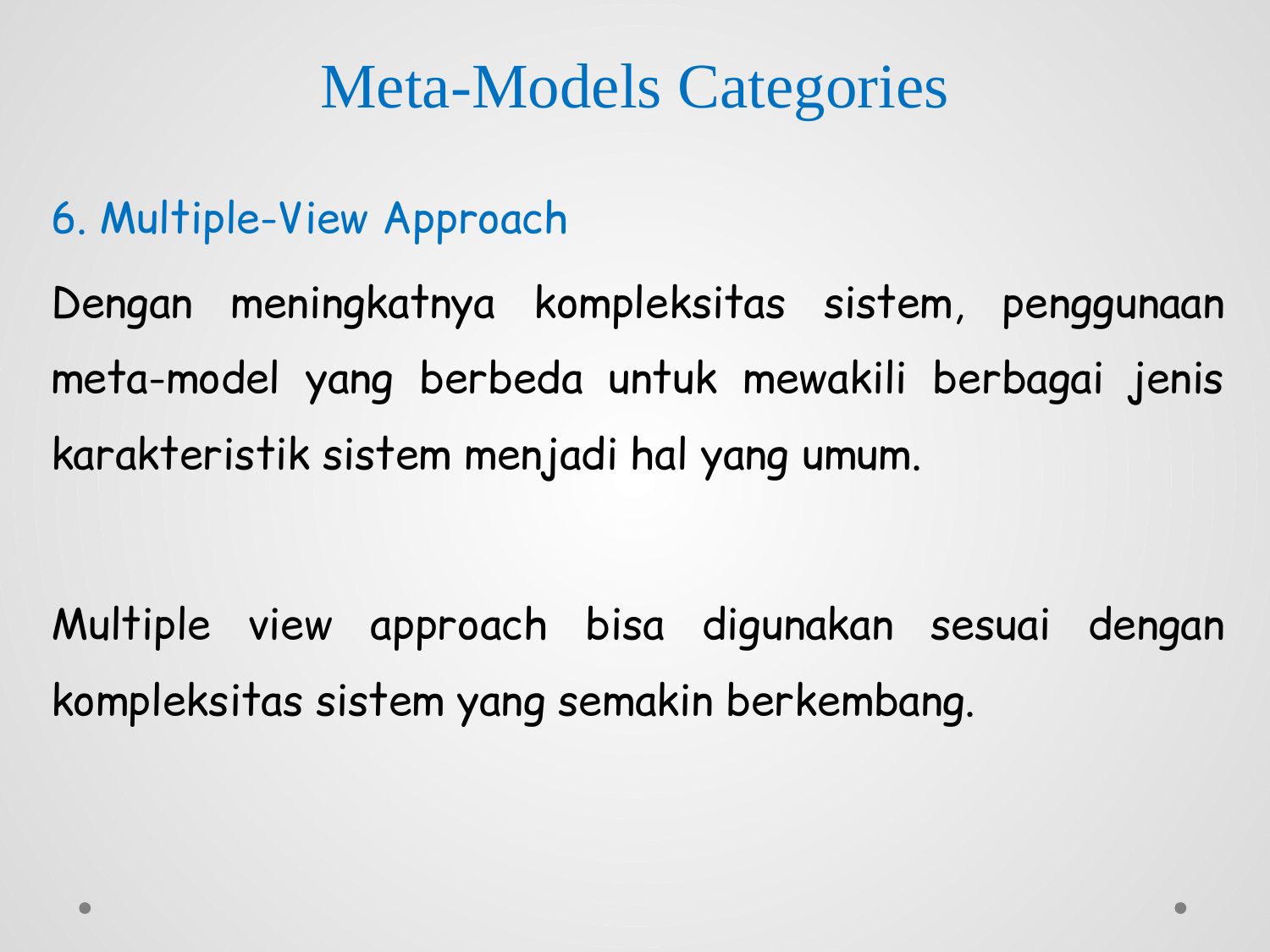

# Meta-Models Categories
6. Multiple-View Approach
Dengan meningkatnya kompleksitas sistem, penggunaan meta-model yang berbeda untuk mewakili berbagai jenis karakteristik sistem menjadi hal yang umum.

Multiple view approach bisa digunakan sesuai dengan kompleksitas sistem yang semakin berkembang.